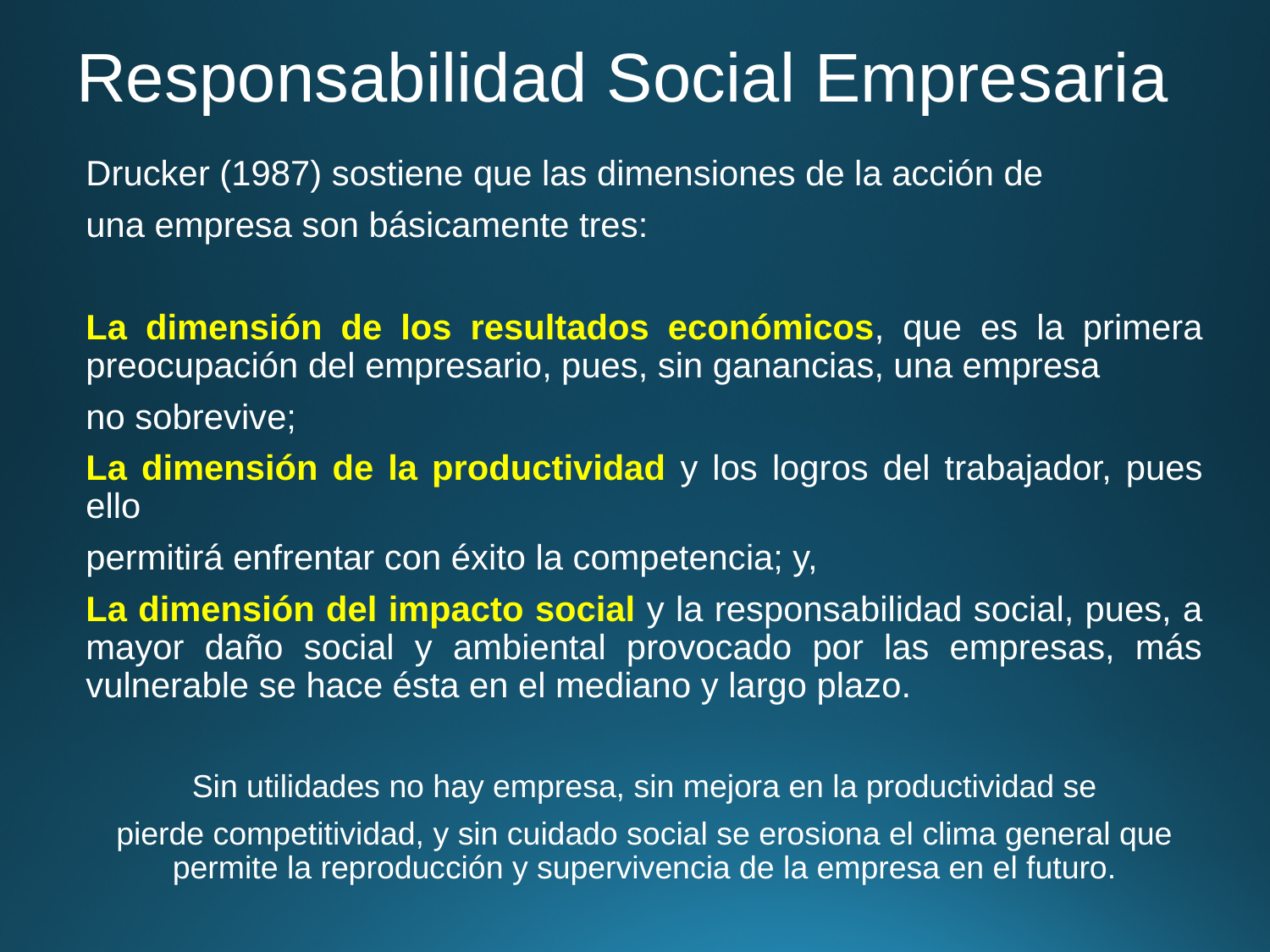

# Responsabilidad Social Empresaria
Drucker (1987) sostiene que las dimensiones de la acción de
una empresa son básicamente tres:

La dimensión de los resultados económicos, que es la primera preocupación del empresario, pues, sin ganancias, una empresa
no sobrevive;
La dimensión de la productividad y los logros del trabajador, pues ello
permitirá enfrentar con éxito la competencia; y,
La dimensión del impacto social y la responsabilidad social, pues, a mayor daño social y ambiental provocado por las empresas, más vulnerable se hace ésta en el mediano y largo plazo.

Sin utilidades no hay empresa, sin mejora en la productividad se
pierde competitividad, y sin cuidado social se erosiona el clima general que permite la reproducción y supervivencia de la empresa en el futuro.